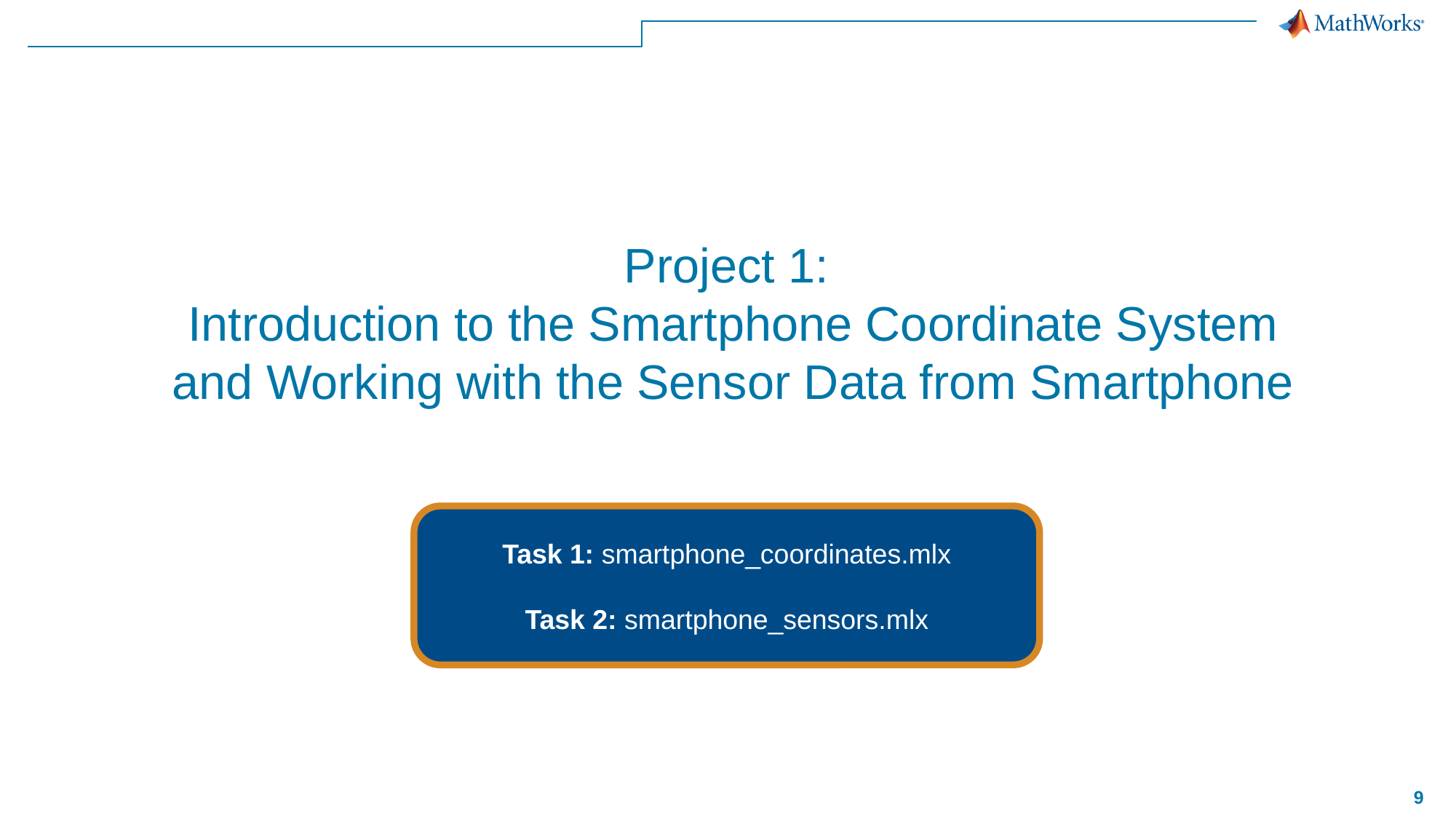

# Project 1: Introduction to the Smartphone Coordinate System and Working with the Sensor Data from Smartphone

Task 1: smartphone_coordinates.mlx

Task 2: smartphone_sensors.mlx